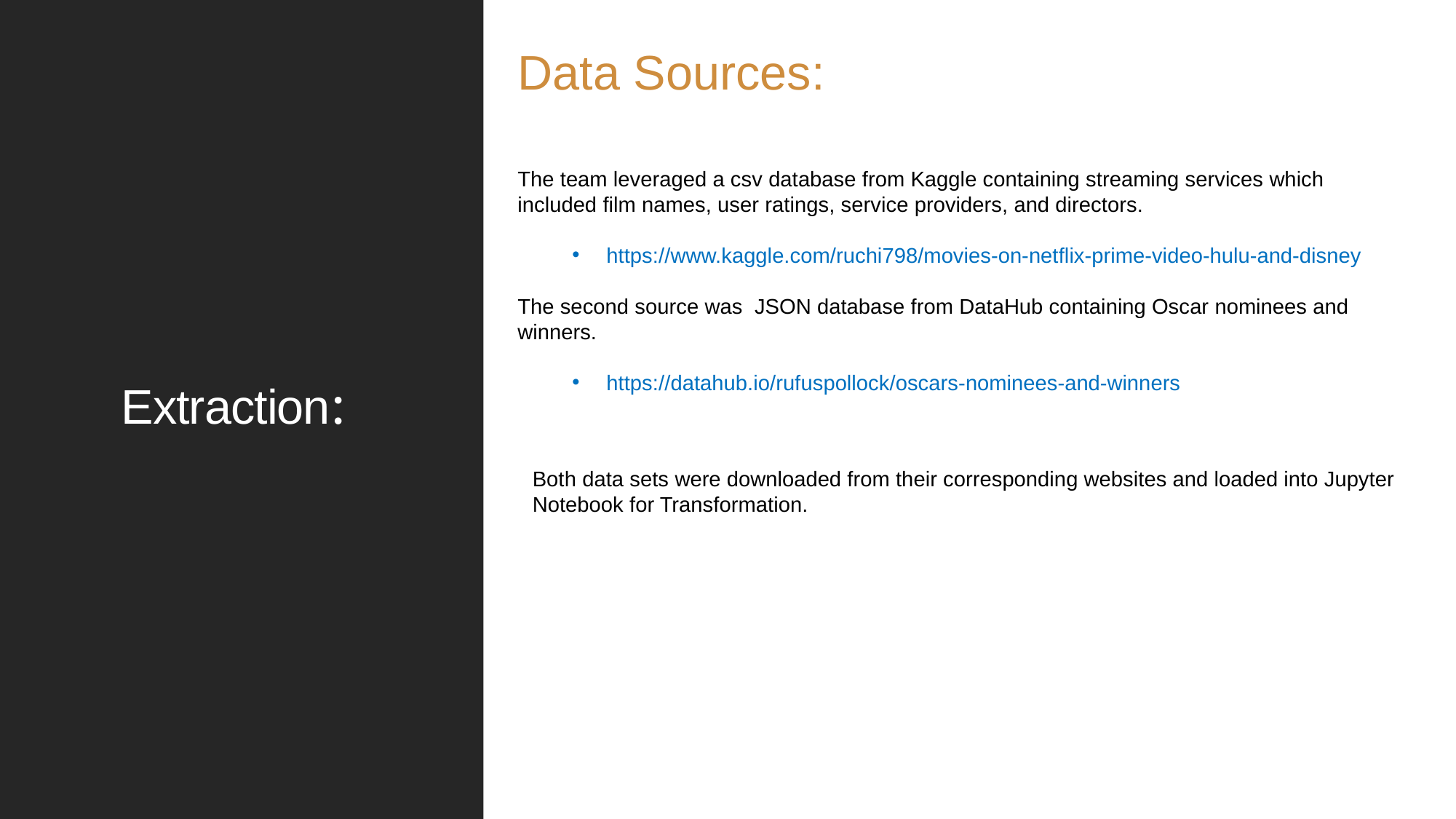

Data Sources:
# Extraction:
The team leveraged a csv database from Kaggle containing streaming services which included film names, user ratings, service providers, and directors.

https://www.kaggle.com/ruchi798/movies-on-netflix-prime-video-hulu-and-disney

The second source was  JSON database from DataHub containing Oscar nominees and winners.

https://datahub.io/rufuspollock/oscars-nominees-and-winners

Both data sets were downloaded from their corresponding websites and loaded into Jupyter Notebook for Transformation.